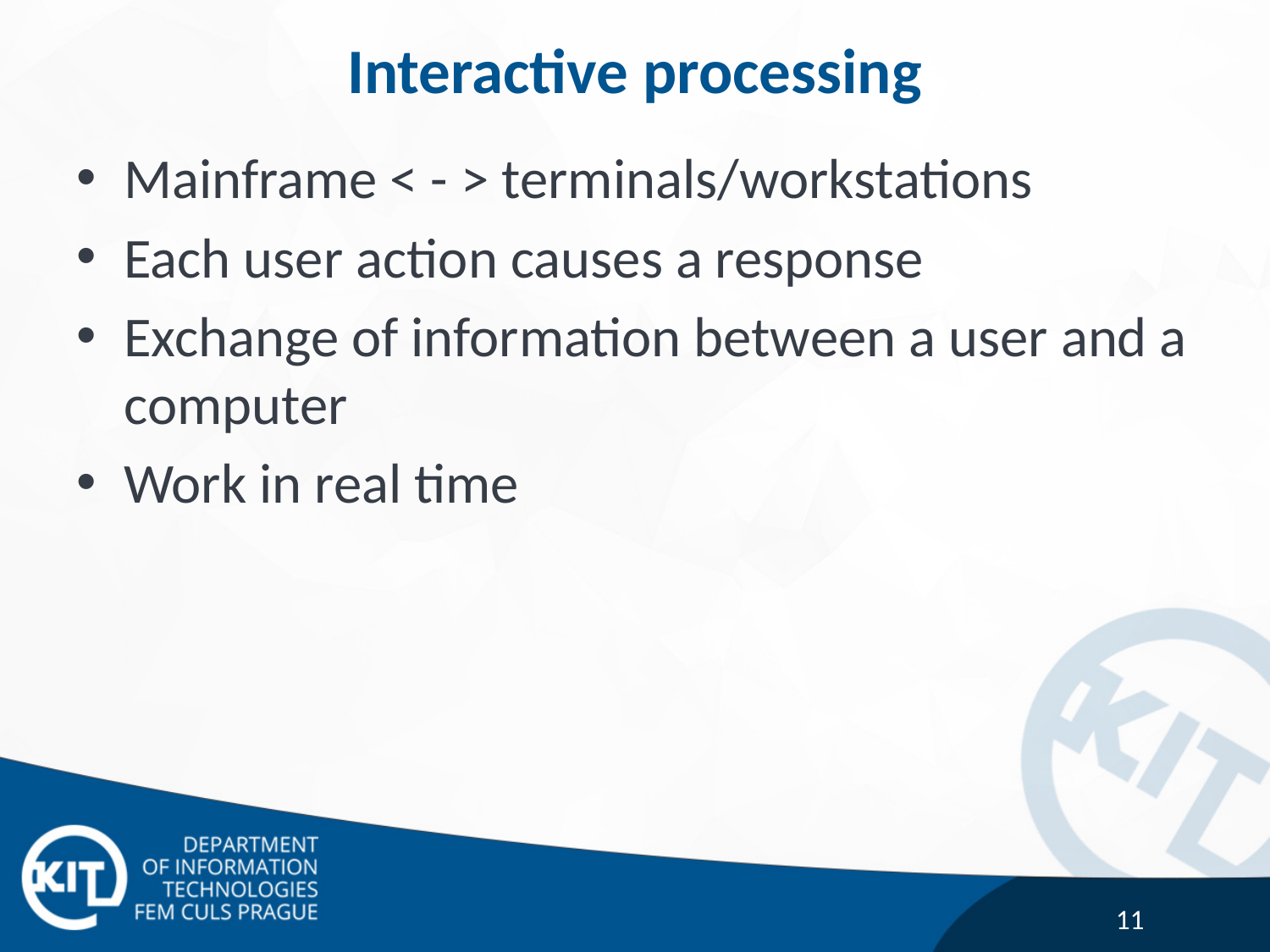

# Interactive processing
Mainframe < - > terminals/workstations
Each user action causes a response
Exchange of information between a user and a computer
Work in real time